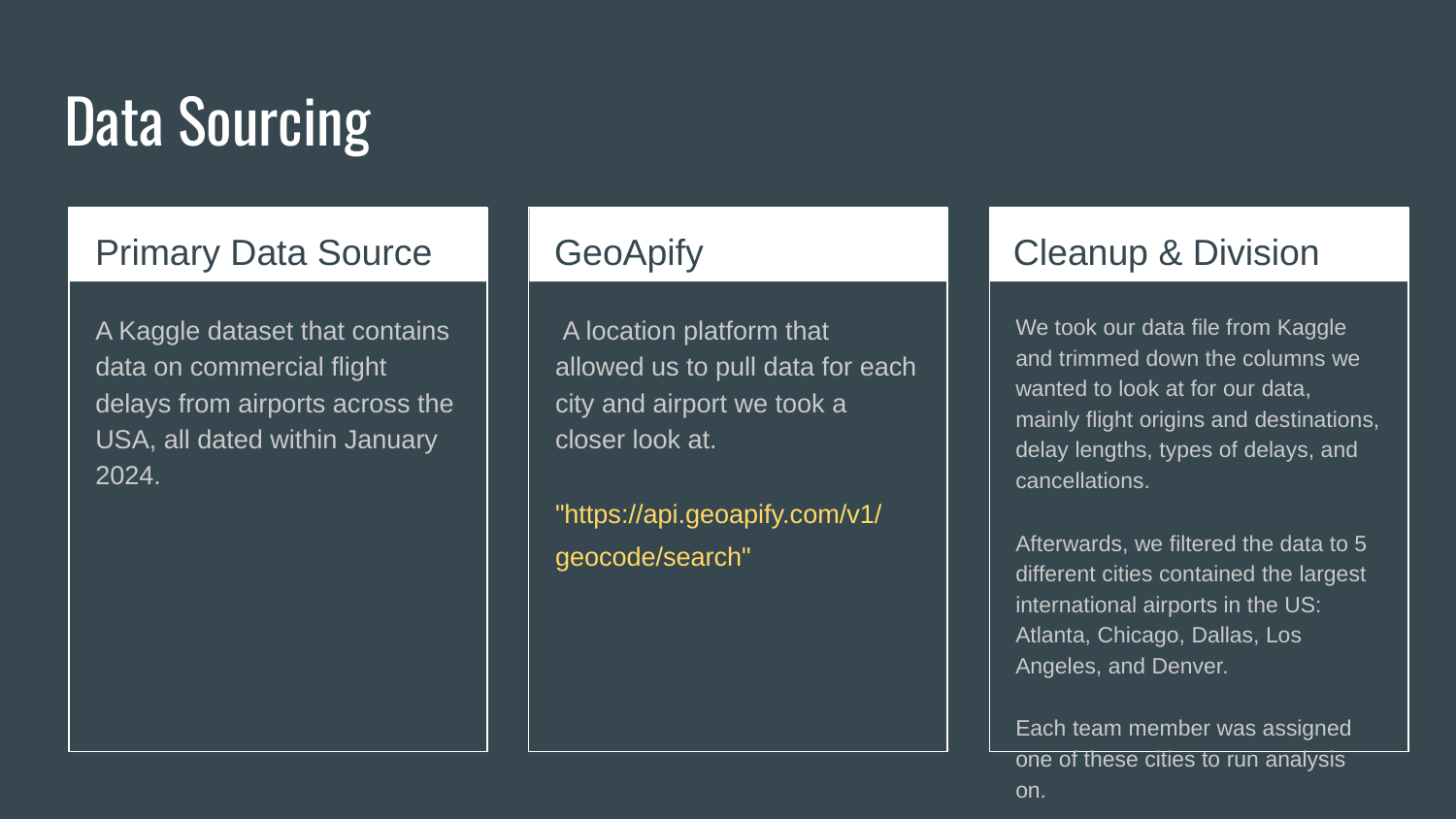

# Data Sourcing

Primary Data Source

GeoApify

Cleanup & Division
A Kaggle dataset that contains data on commercial flight delays from airports across the USA, all dated within January 2024.
 A location platform that allowed us to pull data for each city and airport we took a closer look at.
"https://api.geoapify.com/v1/geocode/search"

We took our data file from Kaggle and trimmed down the columns we wanted to look at for our data, mainly flight origins and destinations, delay lengths, types of delays, and cancellations.
Afterwards, we filtered the data to 5 different cities contained the largest international airports in the US: Atlanta, Chicago, Dallas, Los Angeles, and Denver.
Each team member was assigned one of these cities to run analysis on.